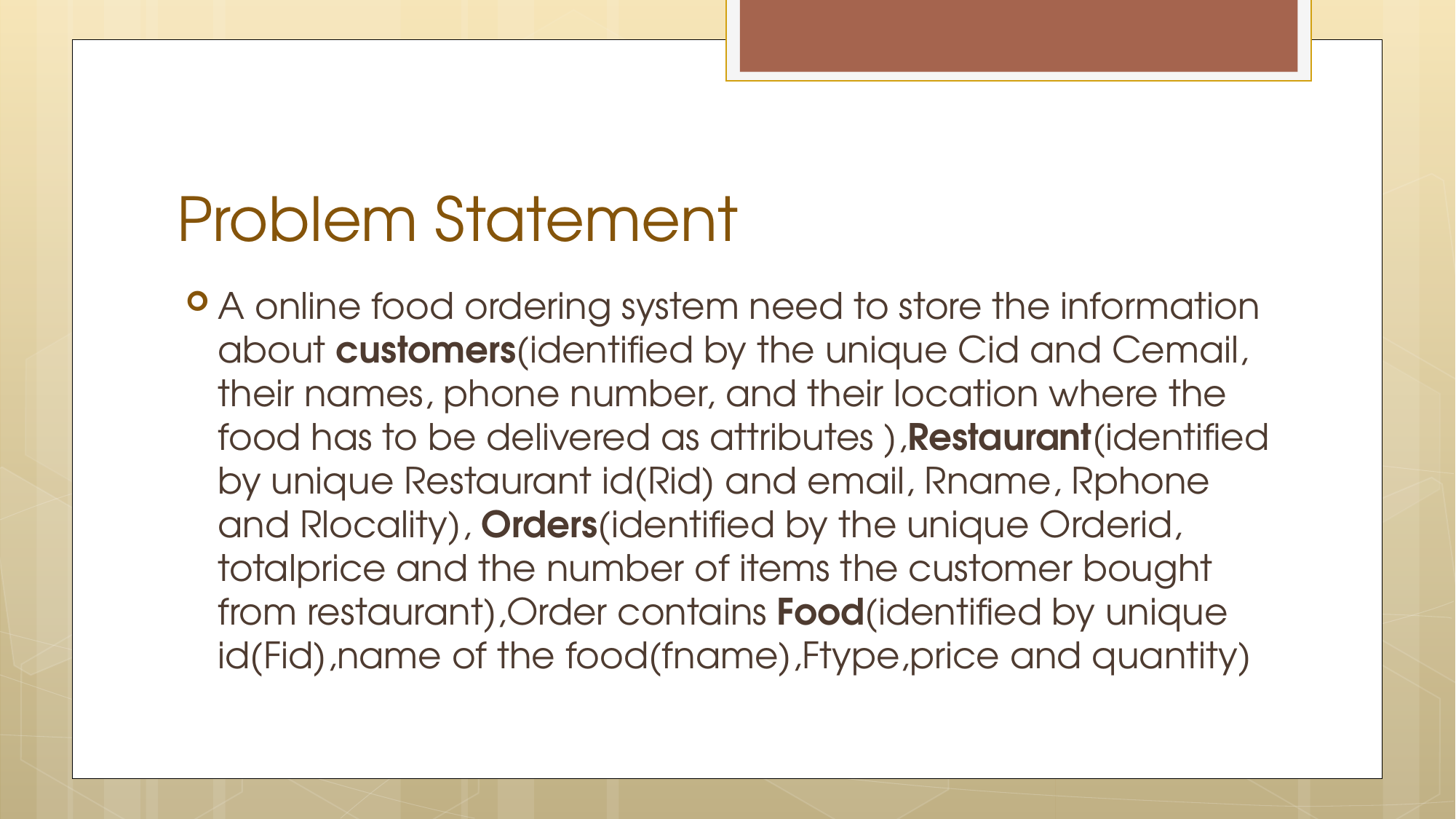

# Problem Statement
A online food ordering system need to store the information about customers(identified by the unique Cid and Cemail, their names, phone number, and their location where the food has to be delivered as attributes ),Restaurant(identified by unique Restaurant id(Rid) and email, Rname, Rphone and Rlocality), Orders(identified by the unique Orderid, totalprice and the number of items the customer bought from restaurant),Order contains Food(identified by unique id(Fid),name of the food(fname),Ftype,price and quantity)